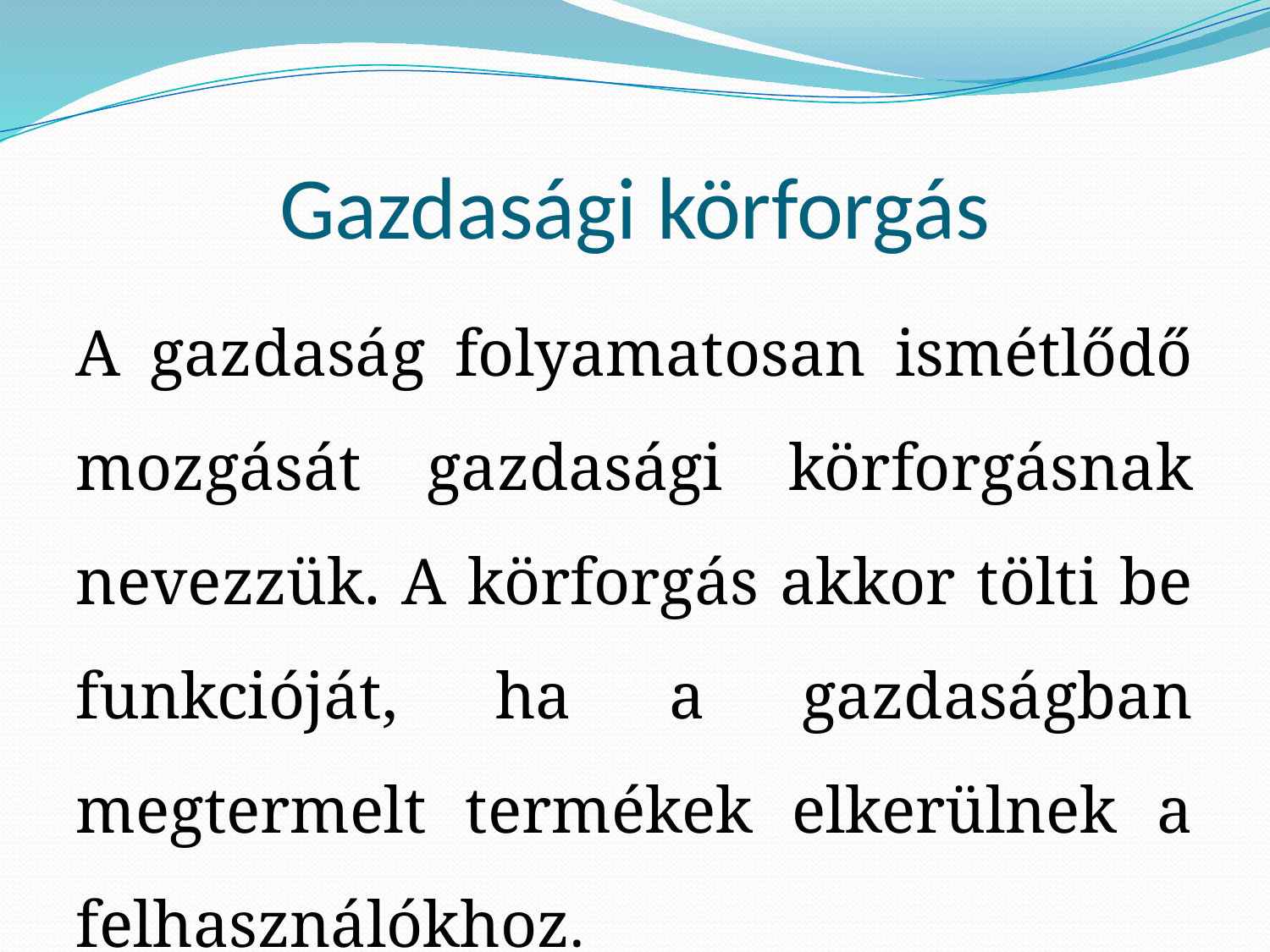

# Gazdasági körforgás
A gazdaság folyamatosan ismétlődő mozgását gazdasági körforgásnak nevezzük. A körforgás akkor tölti be funkcióját, ha a gazdaságban megtermelt termékek elkerülnek a felhasználókhoz.